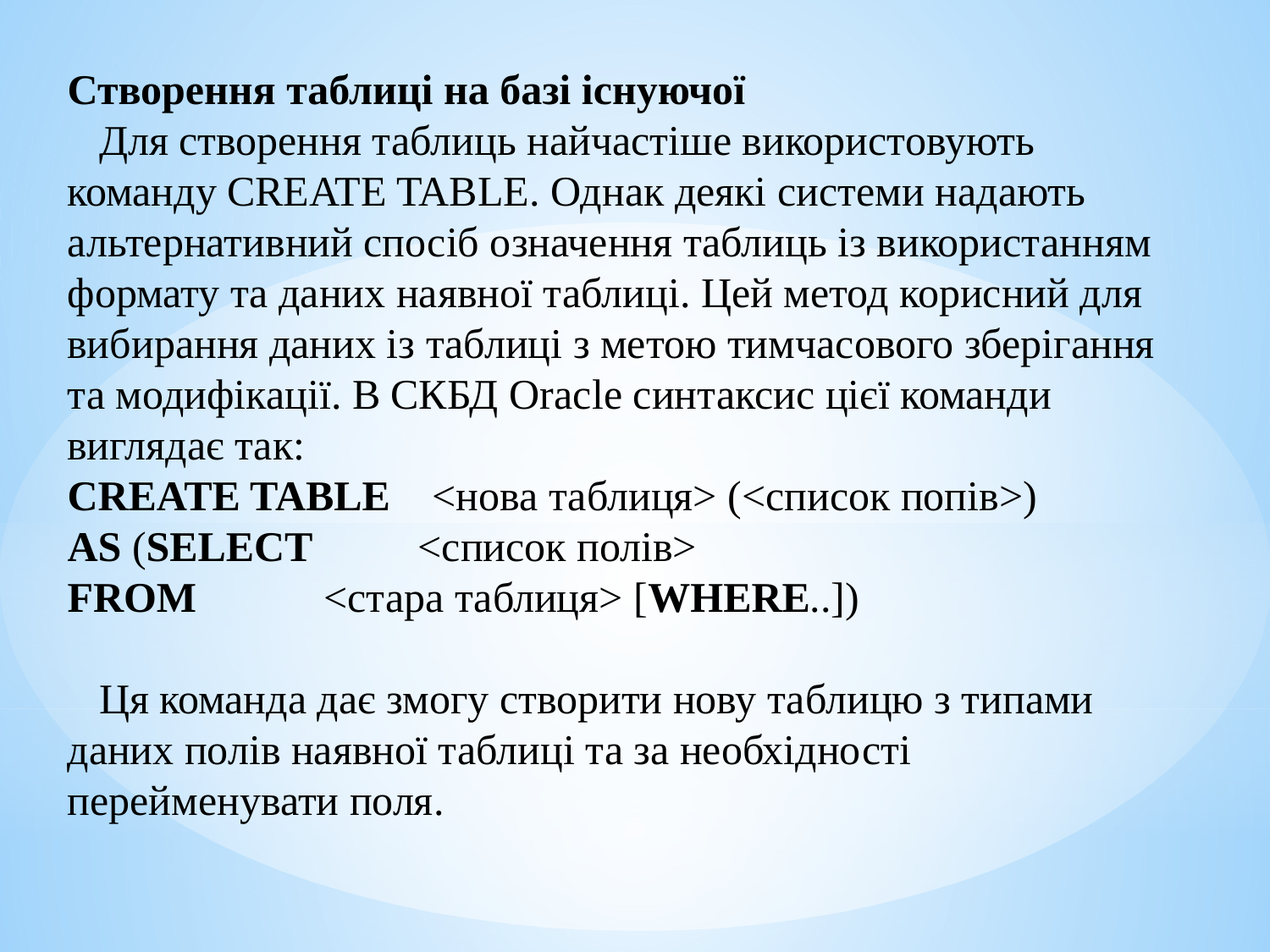

Створення таблиці на базі існуючої
   Для створення таблиць найчастіше використовують команду CREATE TABLE. Однак деякі системи надають альтернативний спосіб означення таблиць із використанням формату та даних наявної таблиці. Цей метод корисний для вибирання даних із таблиці з метою тимчасового зберігання та модифікації. В СКБД Oracle синтаксис цієї команди виглядає так:
CREATE TABLE    <нова таблиця> (<список попів>)
AS (SELECT          <список полів>
FROM            <стара таблиця> [WHERE..])

   Ця команда дає змогу створити нову таблицю з типами даних полів наявної таблиці та за необхідності перейменувати поля.